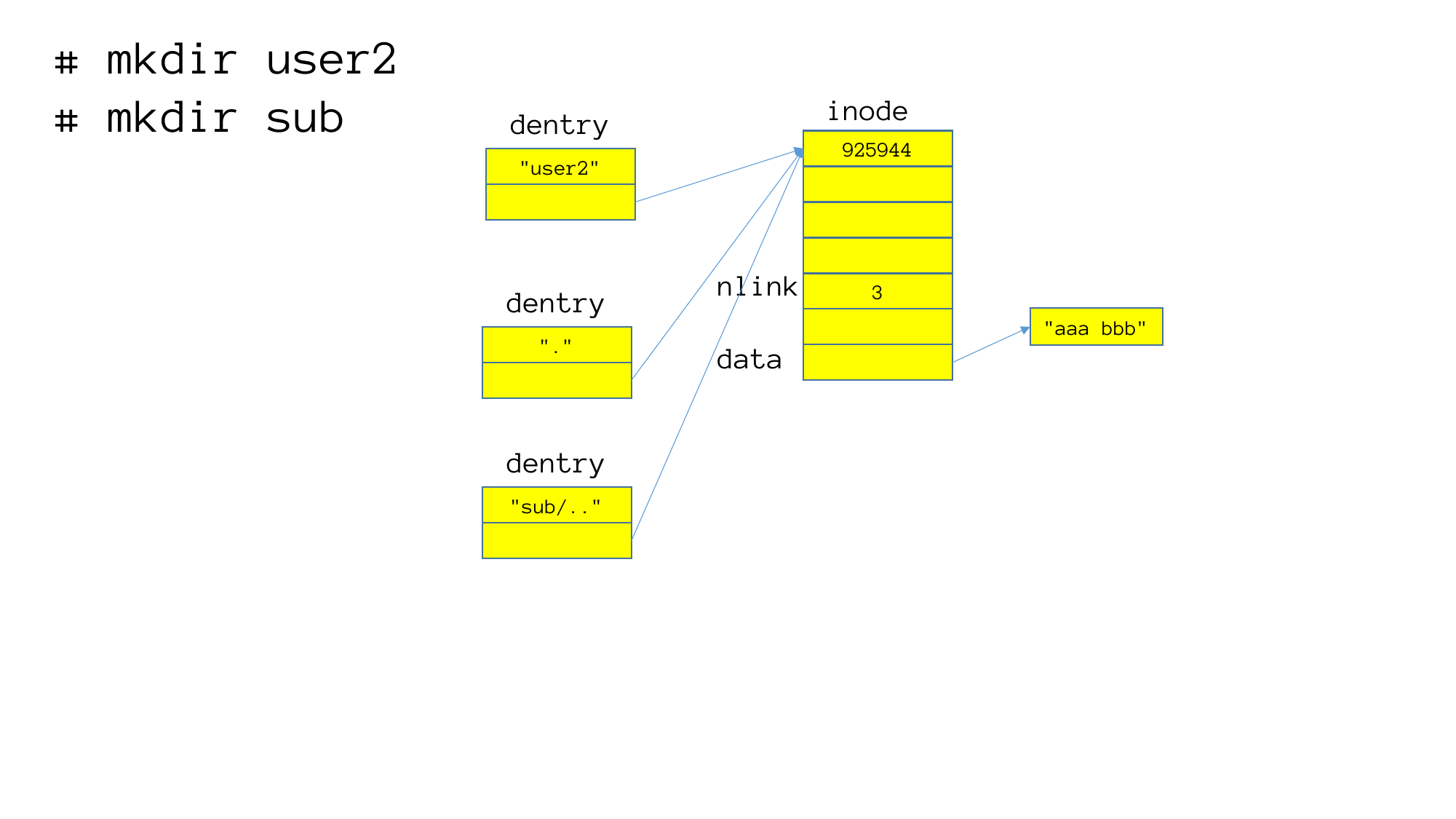

# mkdir user2
# mkdir sub
inode
dentry
925944
"user2"

nlink
3
dentry
"aaa bbb"

"."
data

dentry
"sub/.."